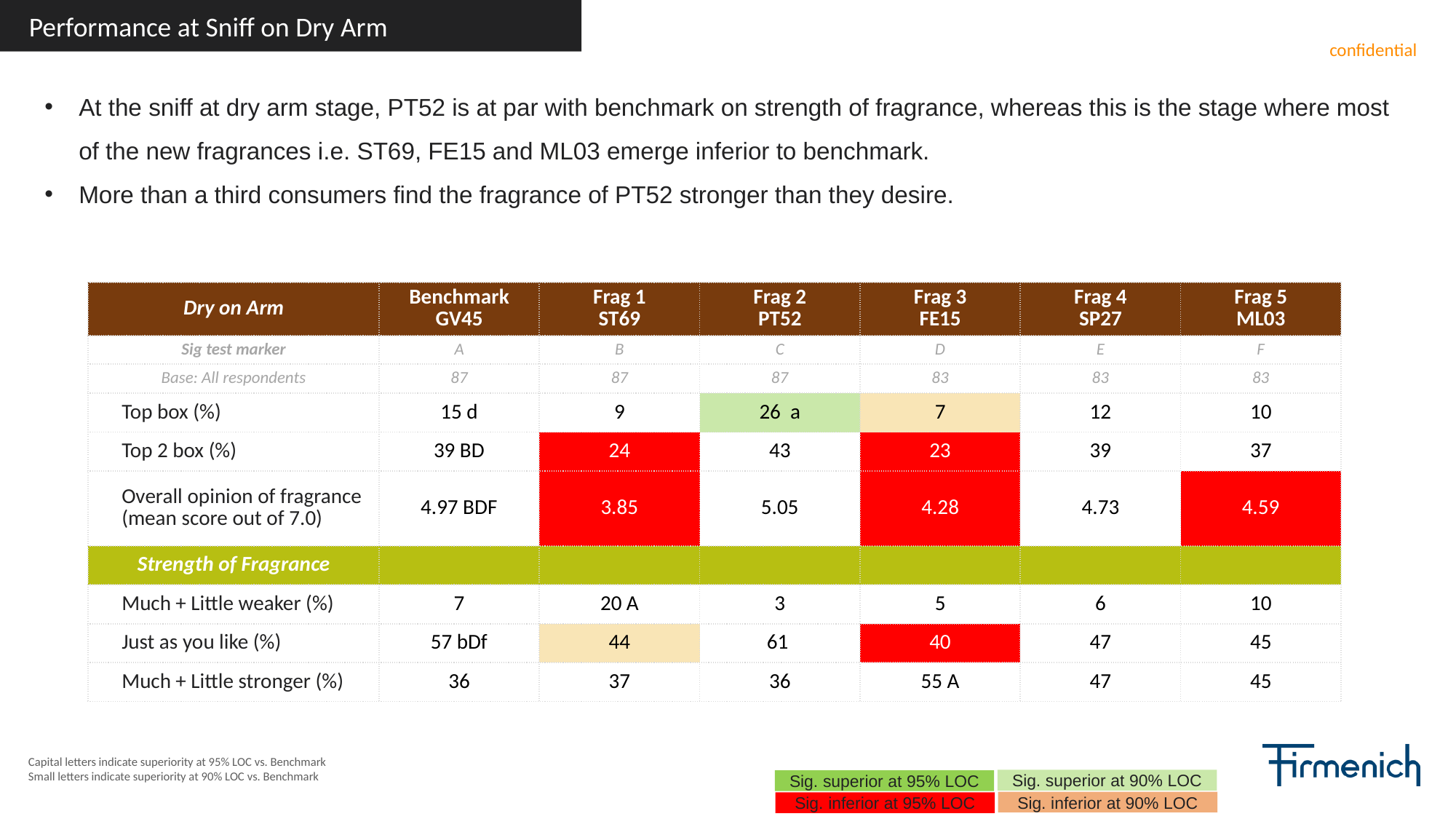

Performance at Sniff on Dry Arm
At the sniff at dry arm stage, PT52 is at par with benchmark on strength of fragrance, whereas this is the stage where most of the new fragrances i.e. ST69, FE15 and ML03 emerge inferior to benchmark.
More than a third consumers find the fragrance of PT52 stronger than they desire.
| Dry on Arm | Benchmark GV45 | Frag 1 ST69 | Frag 2 PT52 | Frag 3 FE15 | Frag 4 SP27 | Frag 5 ML03 |
| --- | --- | --- | --- | --- | --- | --- |
| Sig test marker | A | B | C | D | E | F |
| Base: All respondents | 87 | 87 | 87 | 83 | 83 | 83 |
| Top box (%) | 15 d | 9 | 26 a | 7 | 12 | 10 |
| Top 2 box (%) | 39 BD | 24 | 43 | 23 | 39 | 37 |
| Overall opinion of fragrance (mean score out of 7.0) | 4.97 BDF | 3.85 | 5.05 | 4.28 | 4.73 | 4.59 |
| Strength of Fragrance |  |  |  |  |  |  |
| Much + Little weaker (%) | 7 | 20 A | 3 | 5 | 6 | 10 |
| Just as you like (%) | 57 bDf | 44 | 61 | 40 | 47 | 45 |
| Much + Little stronger (%) | 36 | 37 | 36 | 55 A | 47 | 45 |
Capital letters indicate superiority at 95% LOC vs. Benchmark
Small letters indicate superiority at 90% LOC vs. Benchmark
Sig. superior at 90% LOC
Sig. superior at 95% LOC
Sig. inferior at 90% LOC
Sig. inferior at 95% LOC